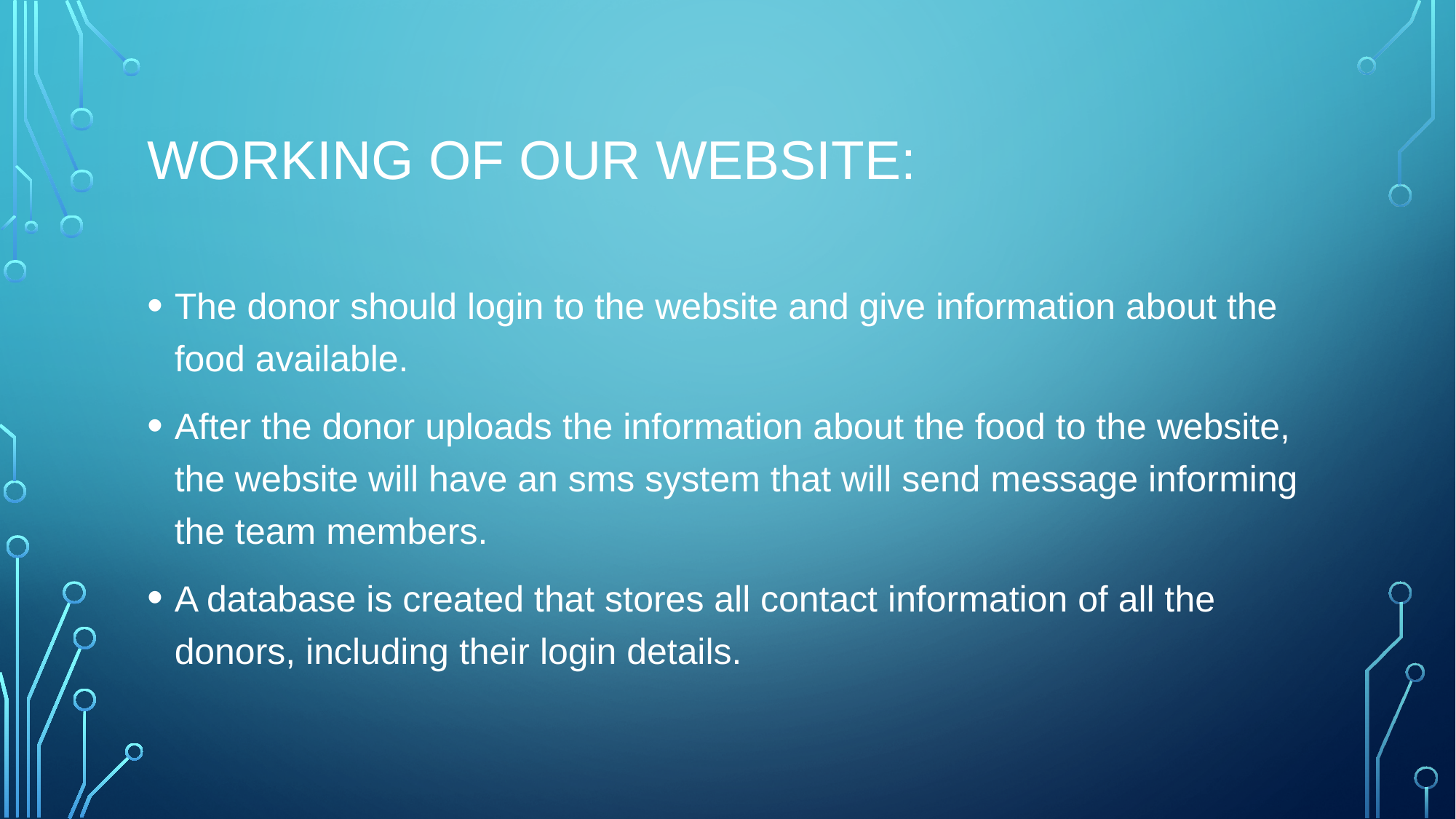

# Working of our website:
The donor should login to the website and give information about the food available.
After the donor uploads the information about the food to the website, the website will have an sms system that will send message informing the team members.
A database is created that stores all contact information of all the donors, including their login details.